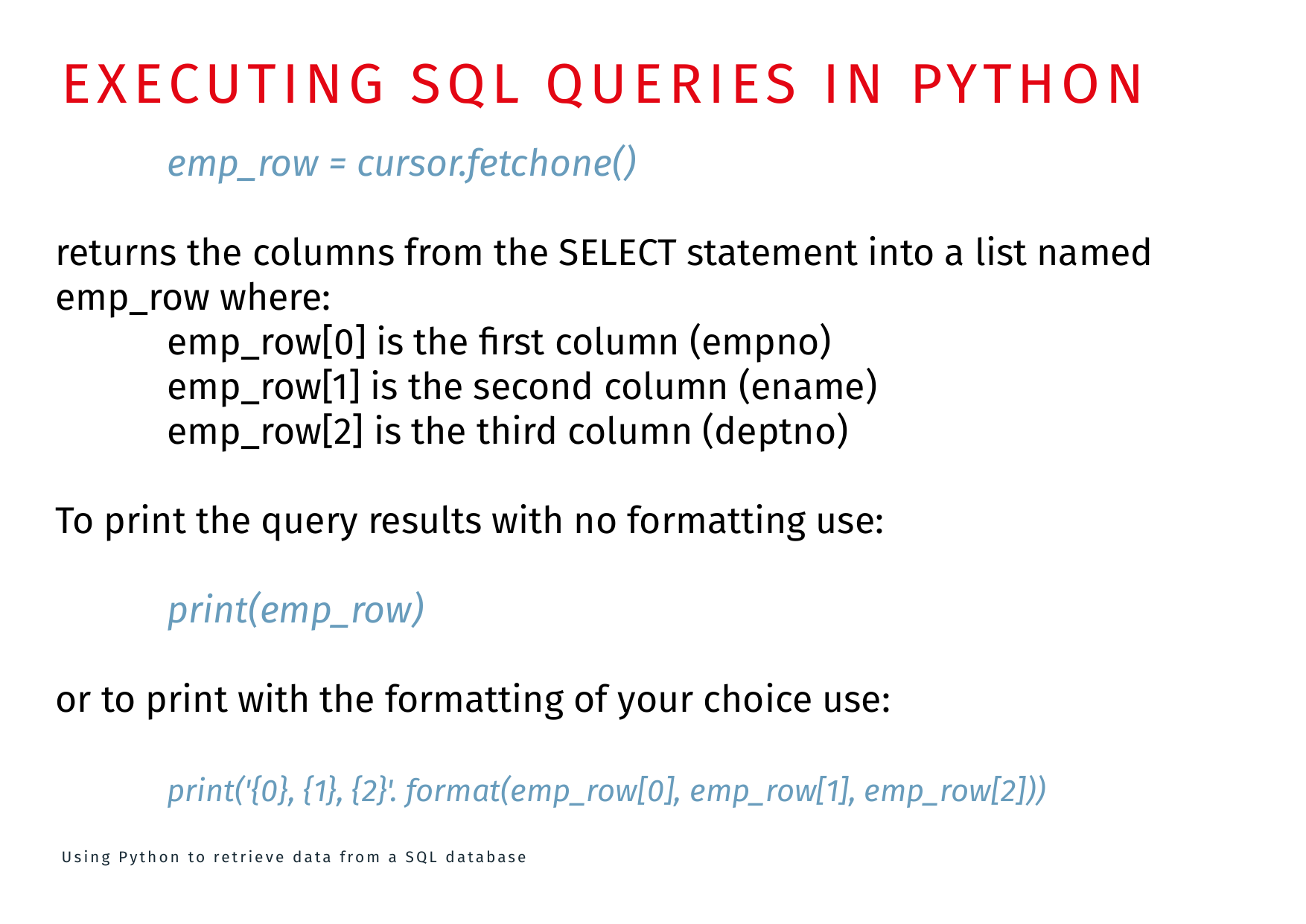

# Executing sql queries in python
	emp_row = cursor.fetchone()

returns the columns from the SELECT statement into a list named emp_row where:
	emp_row[0] is the first column (empno)
	emp_row[1] is the second column (ename)
	emp_row[2] is the third column (deptno)

To print the query results with no formatting use:

	print(emp_row)

or to print with the formatting of your choice use:

	print('{0}, {1}, {2}'. format(emp_row[0], emp_row[1], emp_row[2]))
Using Python to retrieve data from a SQL database